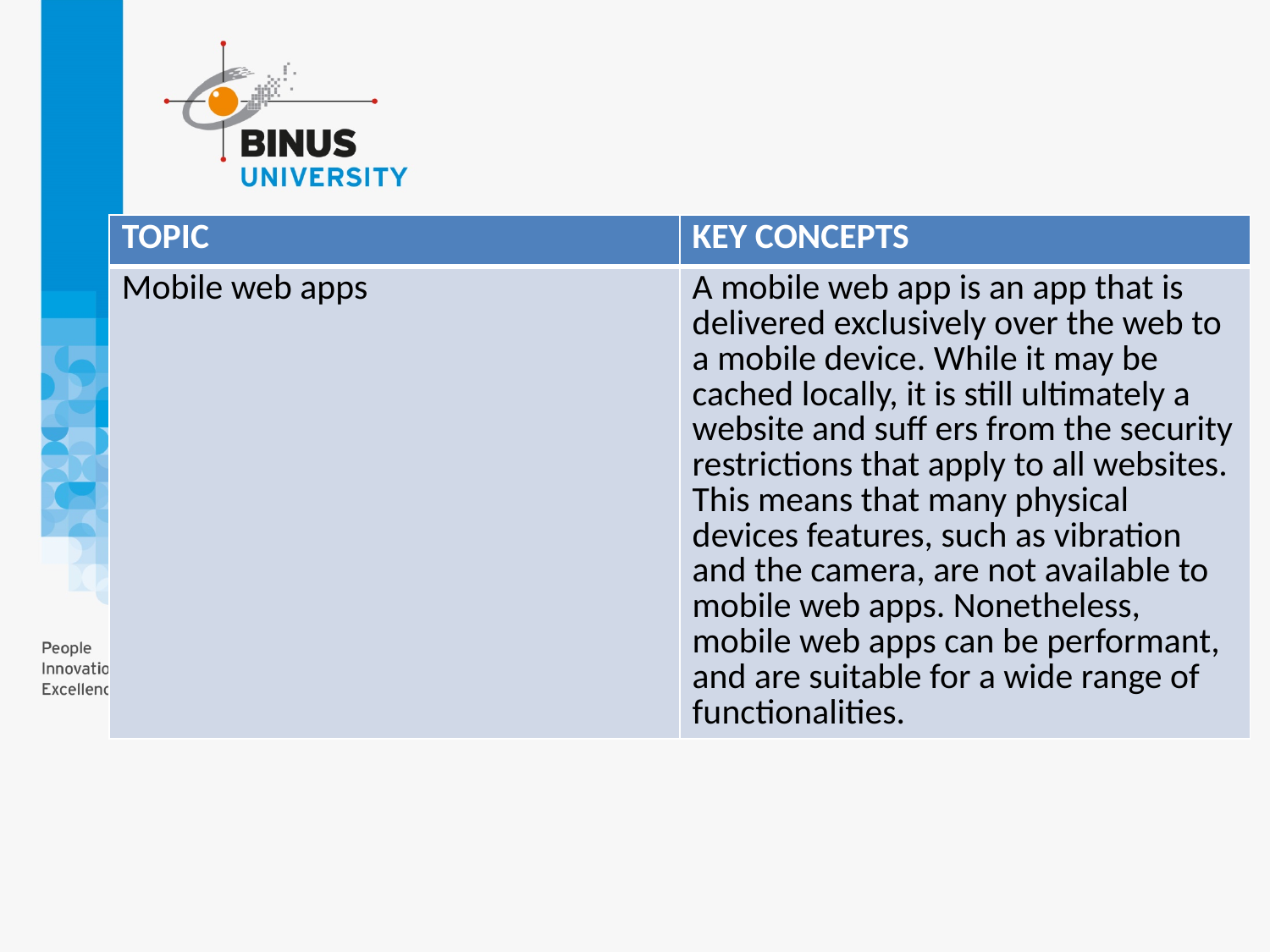

#
| TOPIC | KEY CONCEPTS |
| --- | --- |
| Mobile web apps | A mobile web app is an app that is delivered exclusively over the web to a mobile device. While it may be cached locally, it is still ultimately a website and suff ers from the security restrictions that apply to all websites. This means that many physical devices features, such as vibration and the camera, are not available to mobile web apps. Nonetheless, mobile web apps can be performant, and are suitable for a wide range of functionalities. |